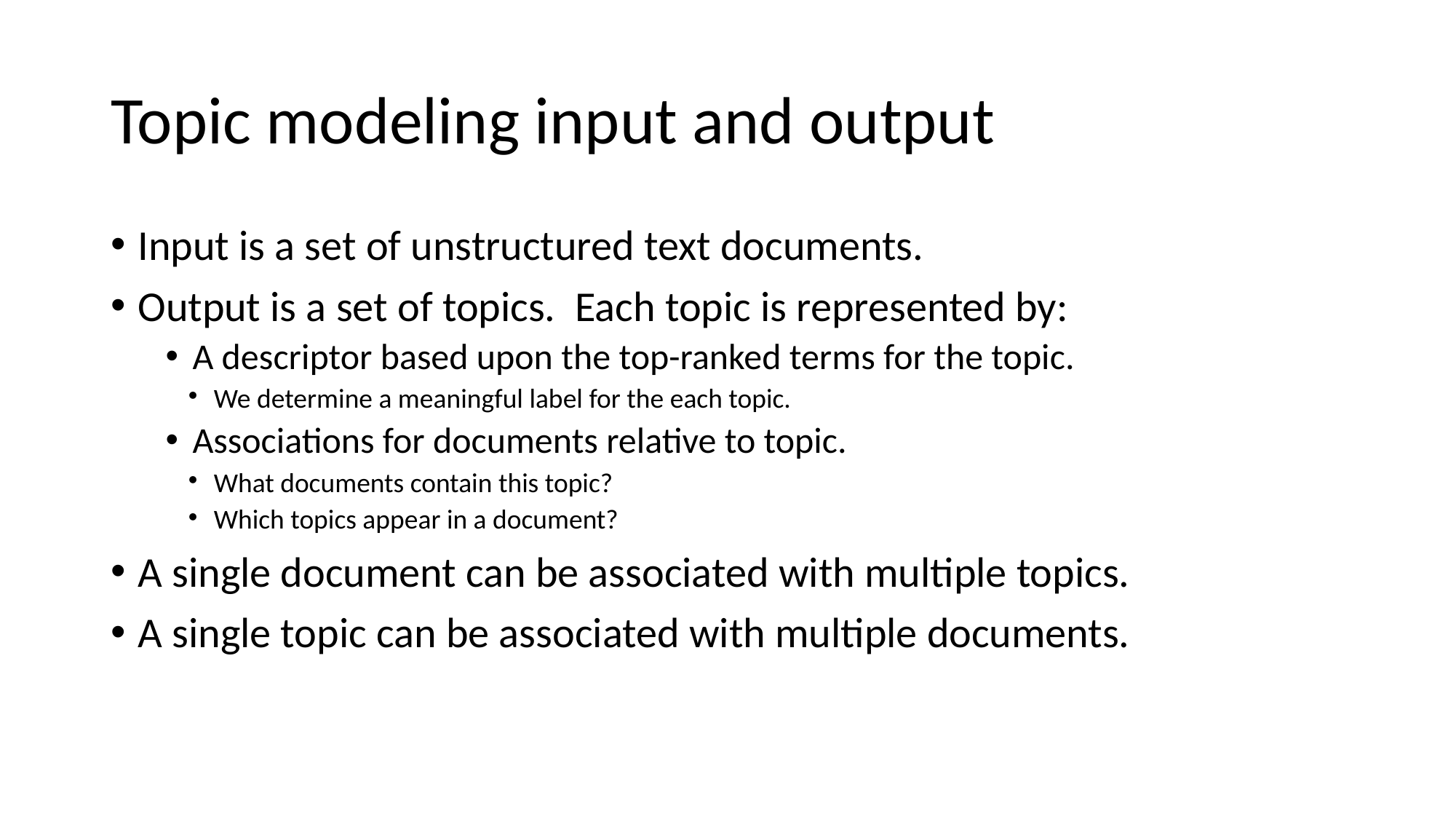

Topic modeling input and output
Input is a set of unstructured text documents.
Output is a set of topics.  Each topic is represented by:
A descriptor based upon the top-ranked terms for the topic.
We determine a meaningful label for the each topic.
Associations for documents relative to topic.
What documents contain this topic?
Which topics appear in a document?
A single document can be associated with multiple topics.
A single topic can be associated with multiple documents.